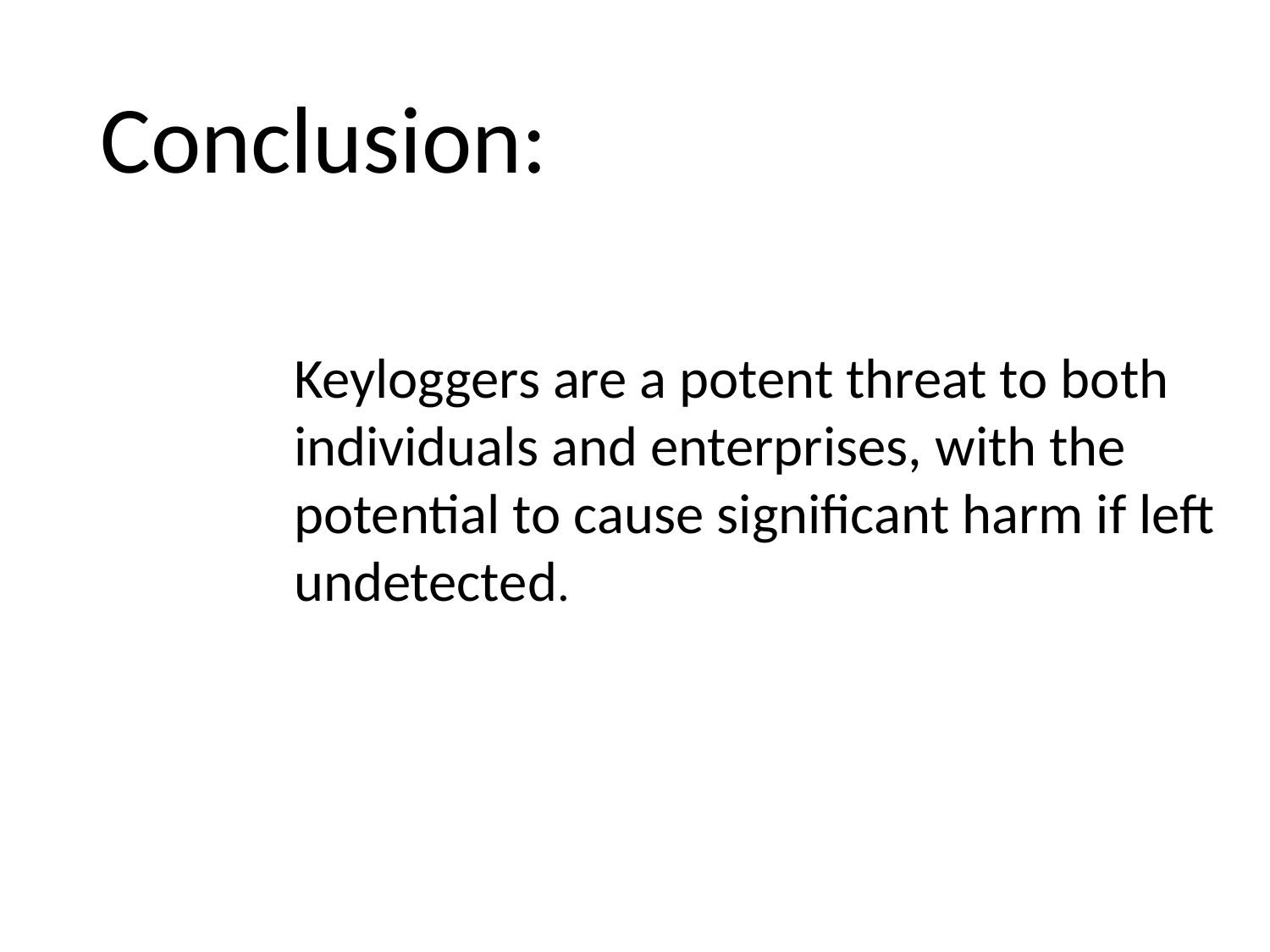

# Conclusion:
Keyloggers are a potent threat to both individuals and enterprises, with the potential to cause significant harm if left undetected.